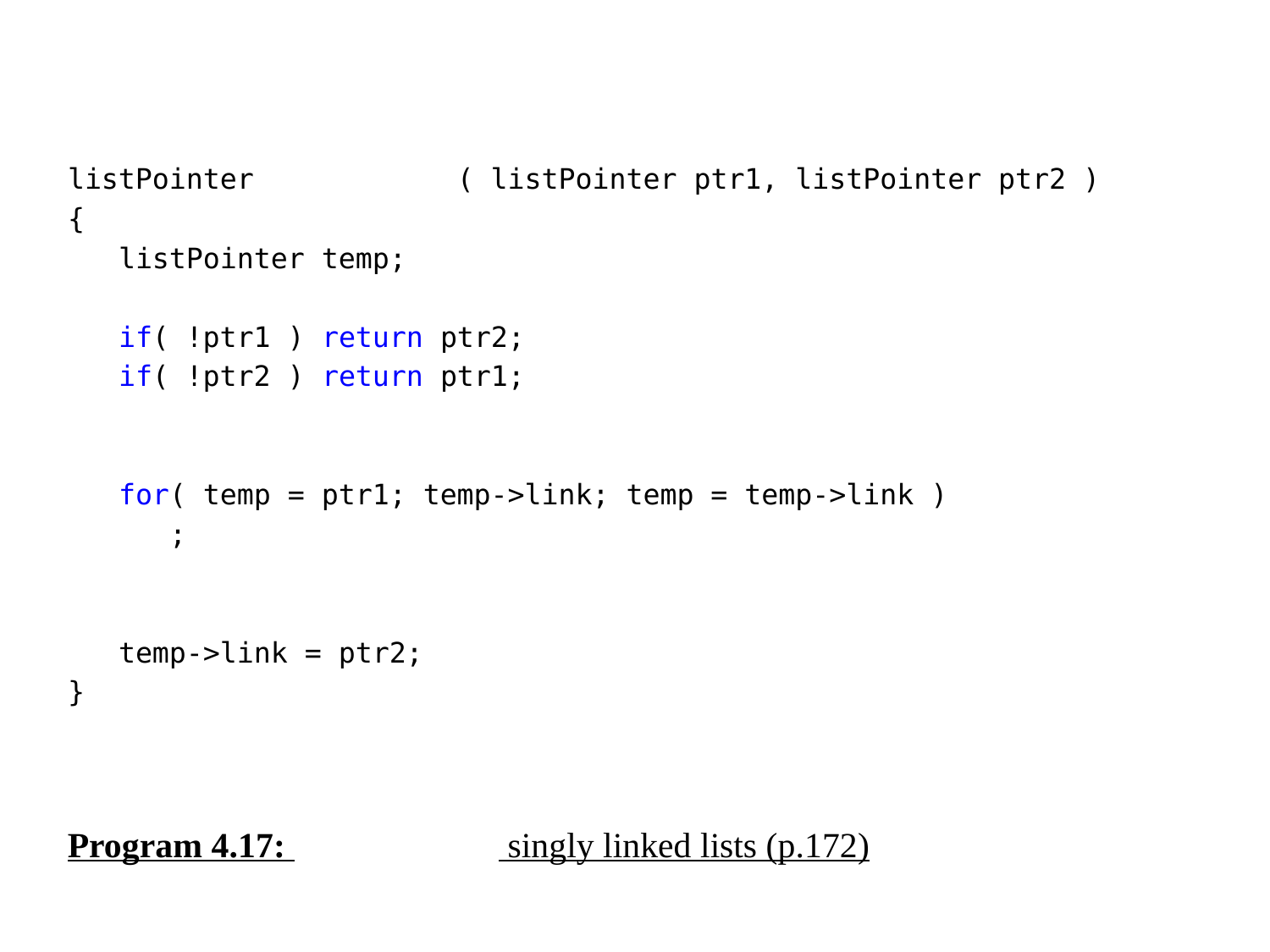

// produce a new list that contains the list ptr1 followed by the
// list ptr2. The list pointed to by ptr1 is changed permanently.
listPointer concatenate( listPointer ptr1, listPointer ptr2 )
{
   listPointer temp;
   // check for empty lists
   if( !ptr1 ) return ptr2;
   if( !ptr2 ) return ptr1;

   // neither list is empty, find end of first list
   for( temp = ptr1; temp->link; temp = temp->link )
      ;

   // link end of first to start of second
   temp->link = ptr2;
}
Program 4.17: Concatenating singly linked lists (p.172)